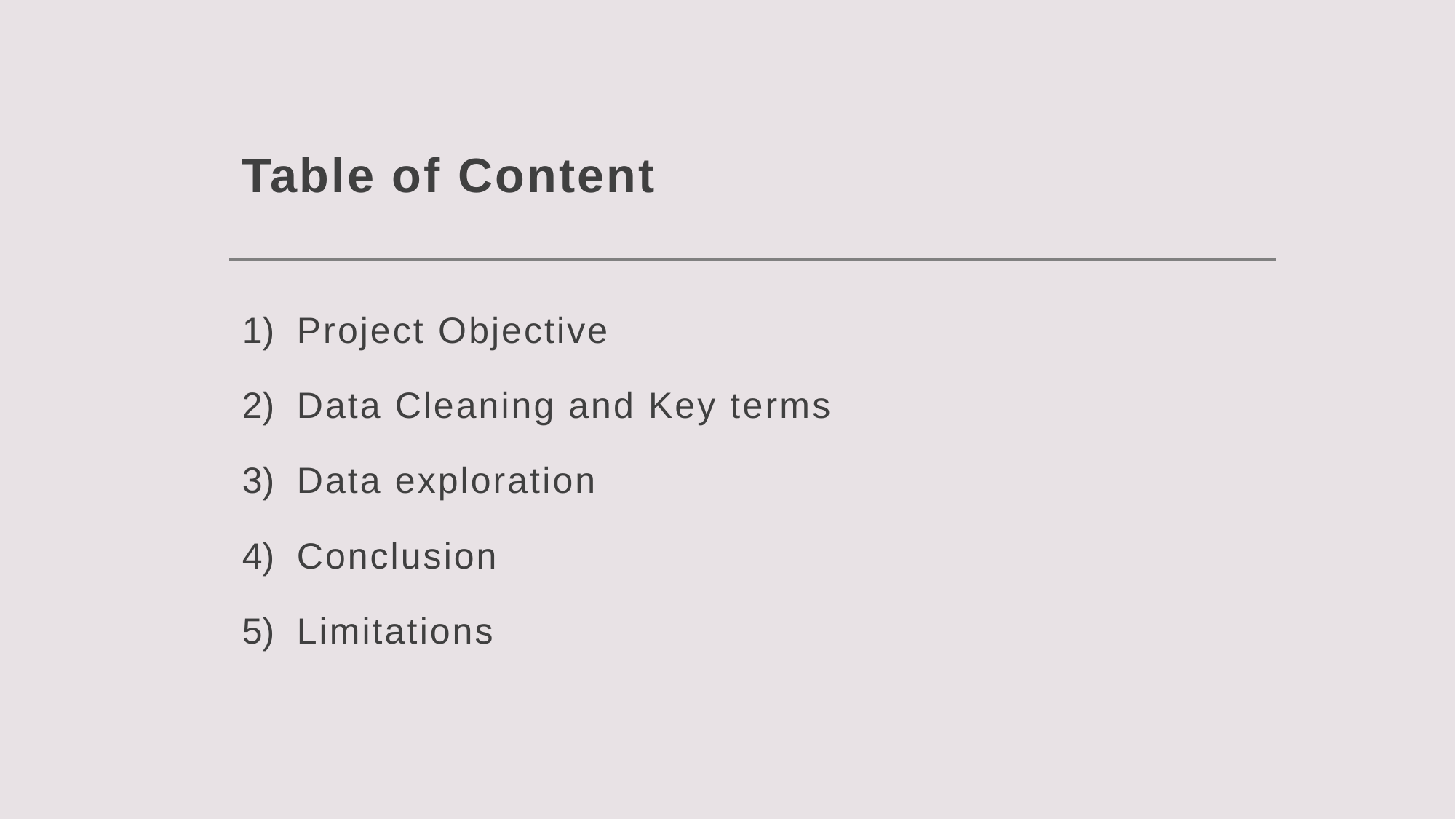

# Table of Content
Project Objective
Data Cleaning and Key terms
Data exploration
Conclusion
Limitations